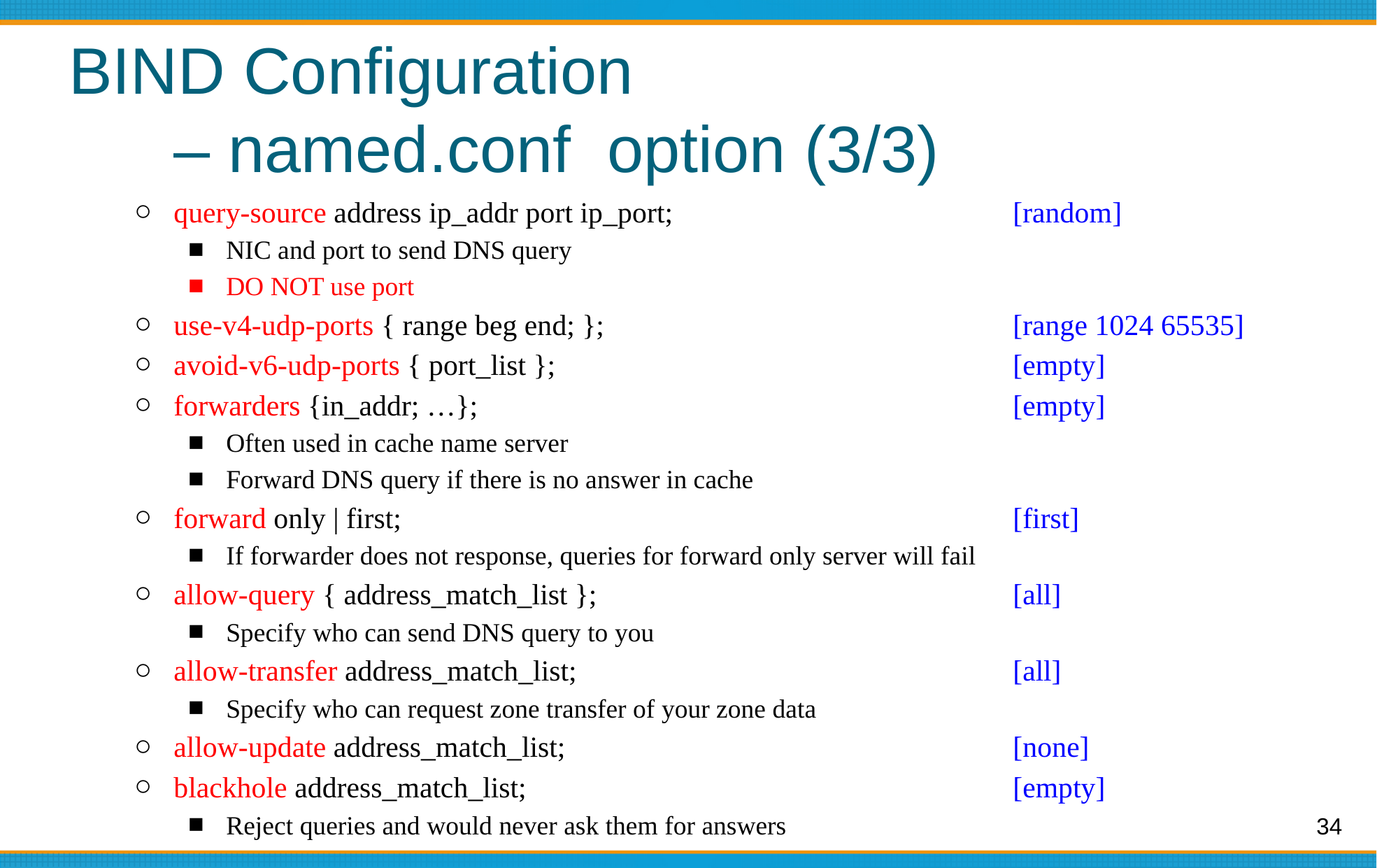

# BIND Configuration
	– named.conf  option (3/3)
query-source address ip_addr port ip_port;				[random]
NIC and port to send DNS query
DO NOT use port
use-v4-udp-ports { range beg end; };				[range 1024 65535]
avoid-v6-udp-ports { port_list };					[empty]
forwarders {in_addr; …};						[empty]
Often used in cache name server
Forward DNS query if there is no answer in cache
forward only | first;						[first]
If forwarder does not response, queries for forward only server will fail
allow-query { address_match_list };				[all]
Specify who can send DNS query to you
allow-transfer address_match_list;					[all]
Specify who can request zone transfer of your zone data
allow-update address_match_list;					[none]
blackhole address_match_list;					[empty]
Reject queries and would never ask them for answers
34